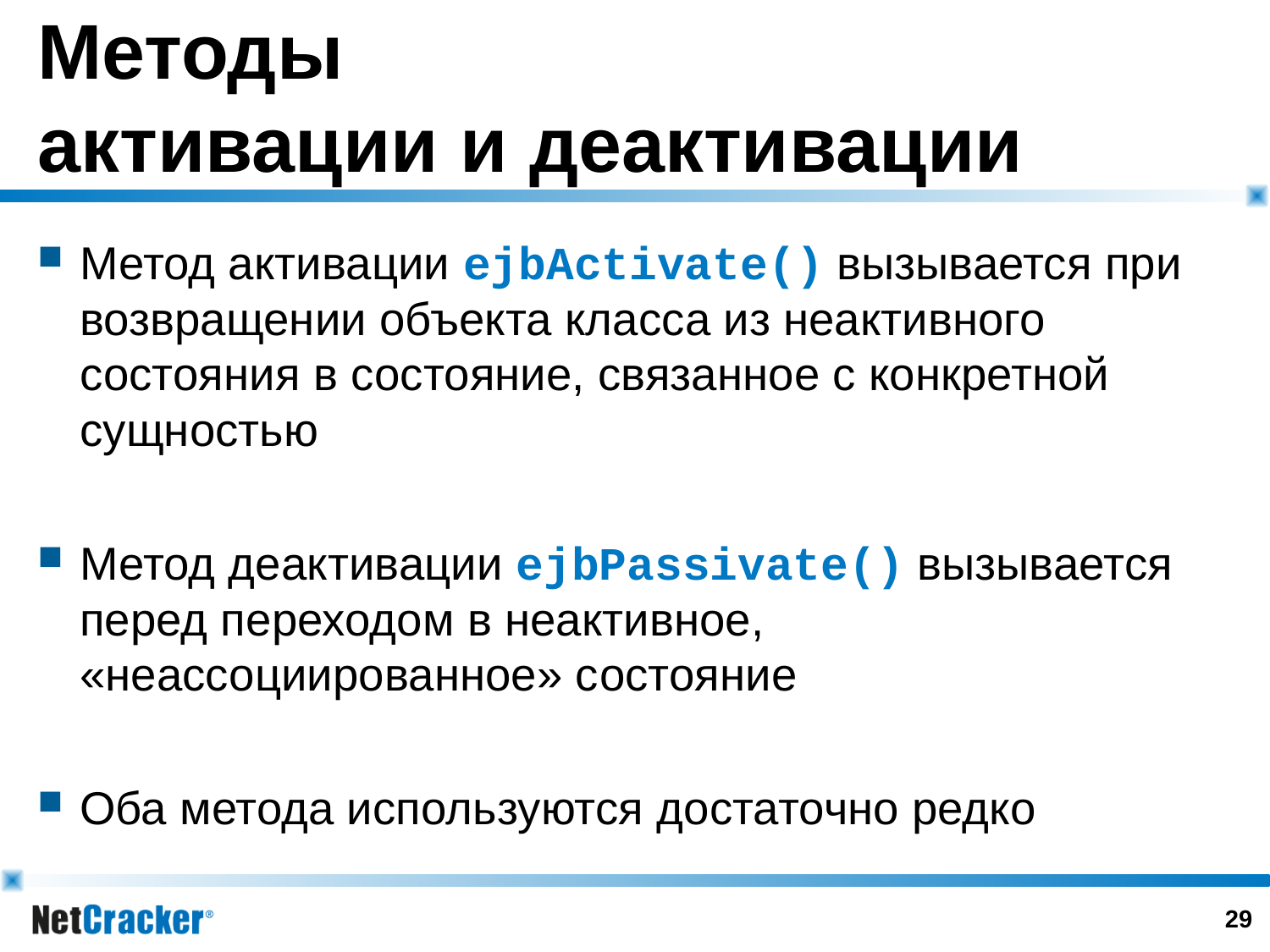

# Методы активации и деактивации
Метод активации ejbActivate() вызывается при возвращении объекта класса из неактивного состояния в состояние, связанное с конкретной сущностью

Метод деактивации ejbPassivate() вызывается перед переходом в неактивное, «неассоциированное» состояние

Оба метода используются достаточно редко
29